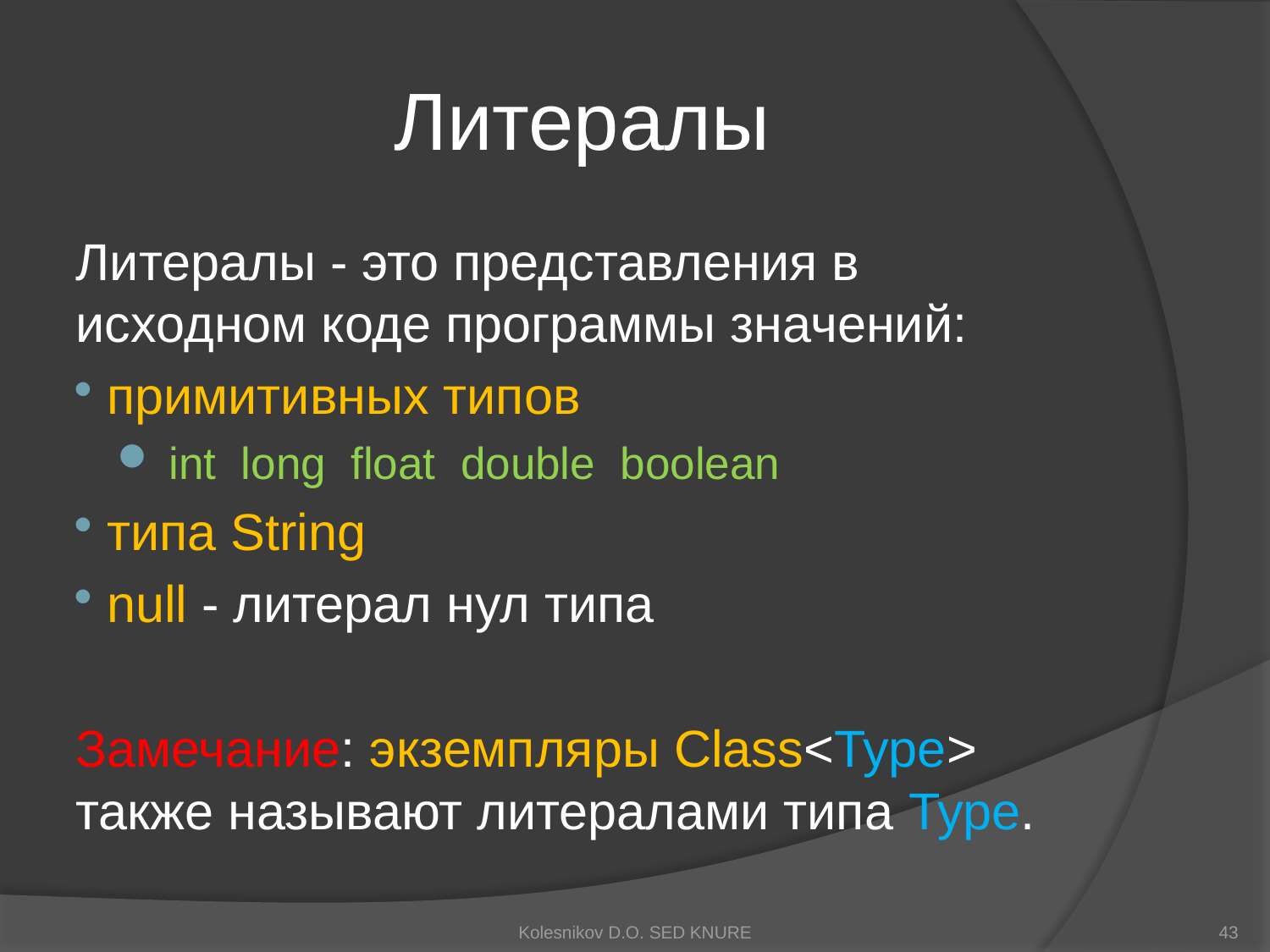

# Литералы
Литералы - это представления в исходном коде программы значений:
 примитивных типов
 int  long  float  double  boolean
 типа String
 null - литерал нул типа

Замечание: экземпляры Class<Type> также называют литералами типа Type.
Kolesnikov D.O. SED KNURE
43